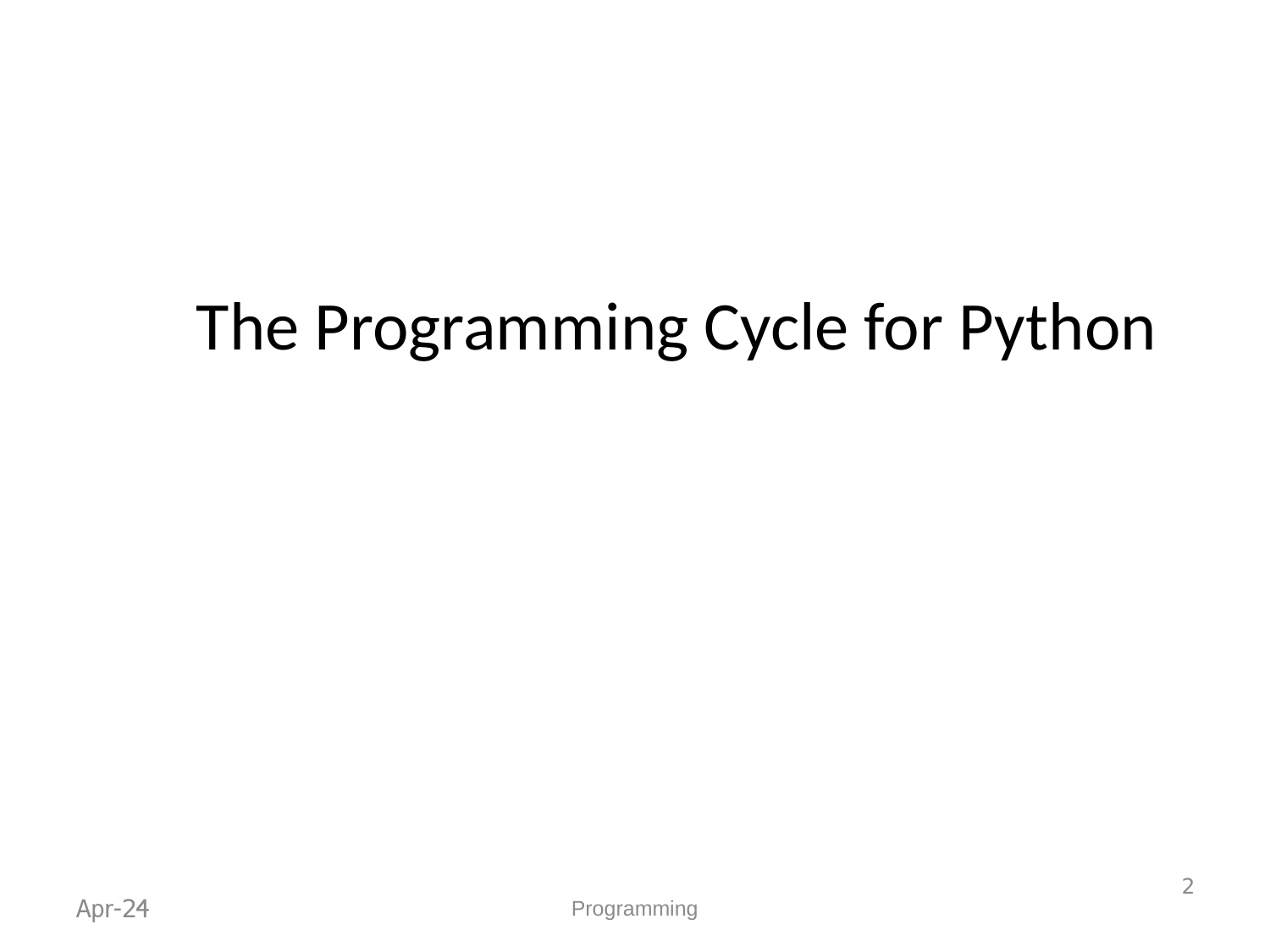

# The Programming Cycle for Python

2
Apr-24
Programming